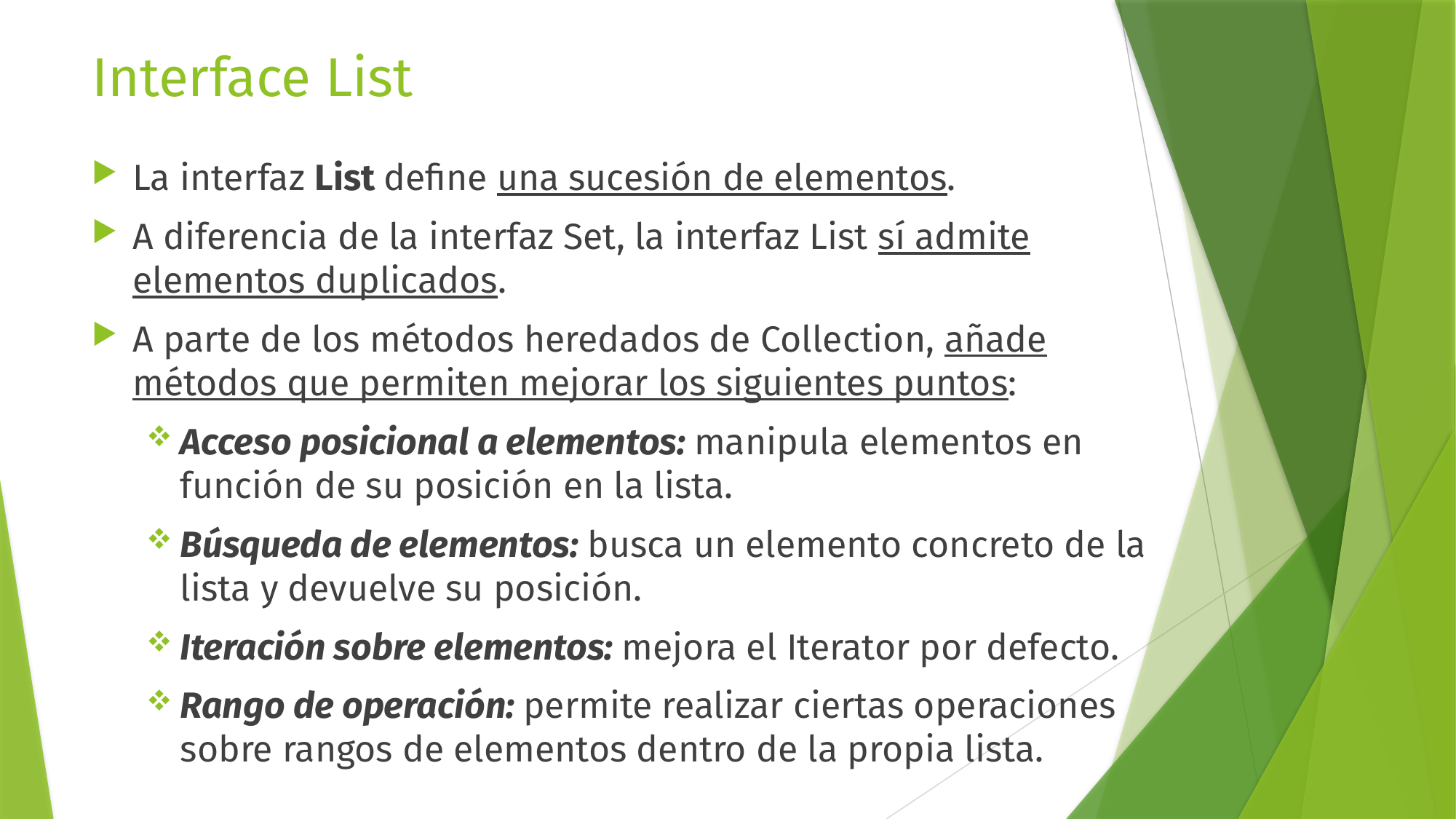

# Interface List
La interfaz List define una sucesión de elementos.
A diferencia de la interfaz Set, la interfaz List sí admite elementos duplicados.
A parte de los métodos heredados de Collection, añade métodos que permiten mejorar los siguientes puntos:
Acceso posicional a elementos: manipula elementos en función de su posición en la lista.
Búsqueda de elementos: busca un elemento concreto de la lista y devuelve su posición.
Iteración sobre elementos: mejora el Iterator por defecto.
Rango de operación: permite realizar ciertas operaciones sobre rangos de elementos dentro de la propia lista.